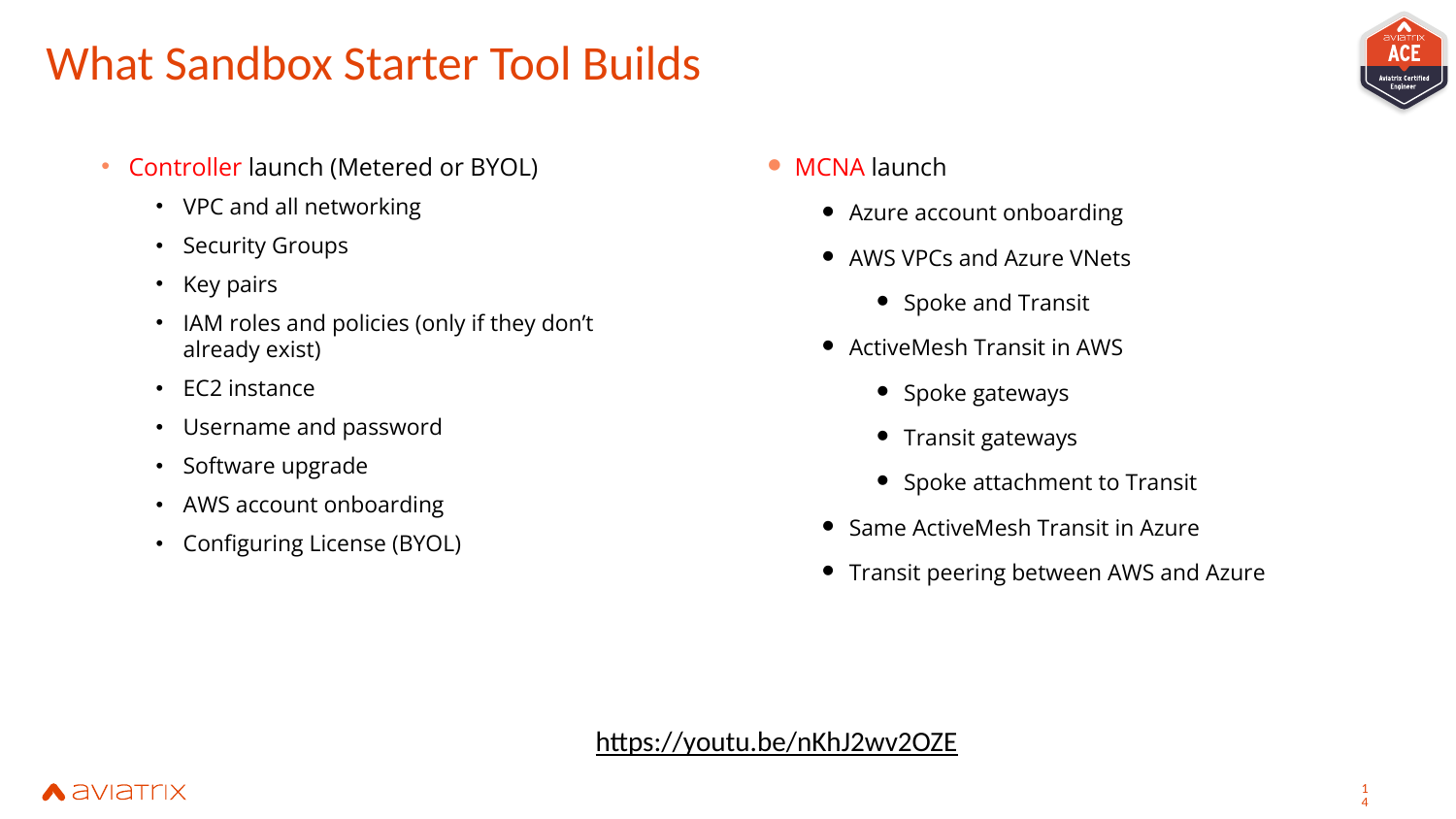

# What Sandbox Starter Tool Builds
MCNA launch
Azure account onboarding
AWS VPCs and Azure VNets
Spoke and Transit
ActiveMesh Transit in AWS
Spoke gateways
Transit gateways
Spoke attachment to Transit
Same ActiveMesh Transit in Azure
Transit peering between AWS and Azure
Controller launch (Metered or BYOL)
VPC and all networking
Security Groups
Key pairs
IAM roles and policies (only if they don’t already exist)
EC2 instance
Username and password
Software upgrade
AWS account onboarding
Configuring License (BYOL)

https://youtu.be/nKhJ2wv2OZE
14